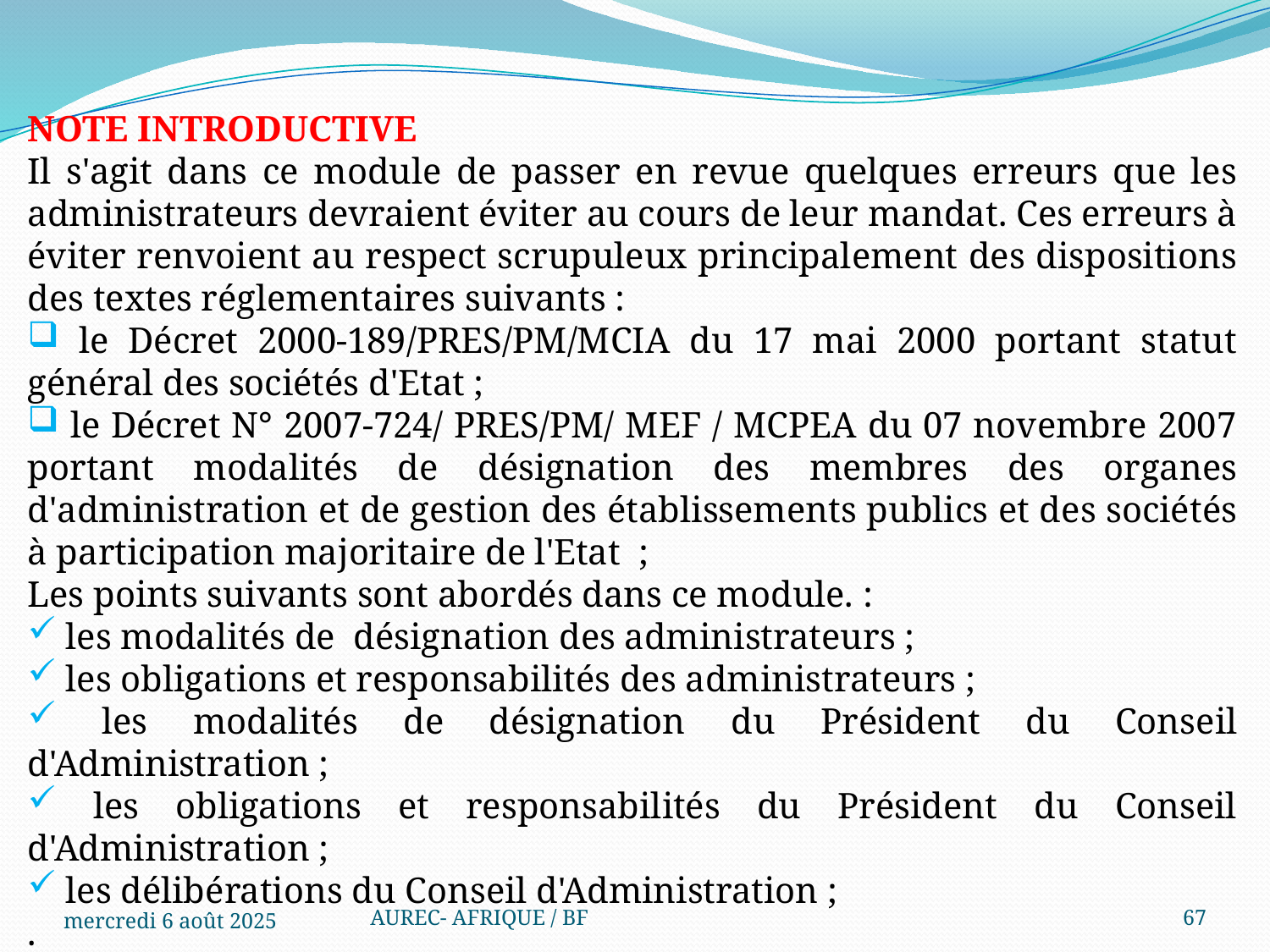

NOTE INTRODUCTIVE
Il s'agit dans ce module de passer en revue quelques erreurs que les administrateurs devraient éviter au cours de leur mandat. Ces erreurs à éviter renvoient au respect scrupuleux principalement des dispositions des textes réglementaires suivants :
 le Décret 2000-189/PRES/PM/MCIA du 17 mai 2000 portant statut général des sociétés d'Etat ;
 le Décret N° 2007-724/ PRES/PM/ MEF / MCPEA du 07 novembre 2007 portant modalités de désignation des membres des organes d'administration et de gestion des établissements publics et des sociétés à participation majoritaire de l'Etat  ;
Les points suivants sont abordés dans ce module. :
 les modalités de  désignation des administrateurs ;
 les obligations et responsabilités des administrateurs ;
 les modalités de désignation du Président du Conseil d'Administration ;
 les obligations et responsabilités du Président du Conseil d'Administration ;
 les délibérations du Conseil d'Administration ;
.

mercredi 6 août 2025
AUREC- AFRIQUE / BF
67